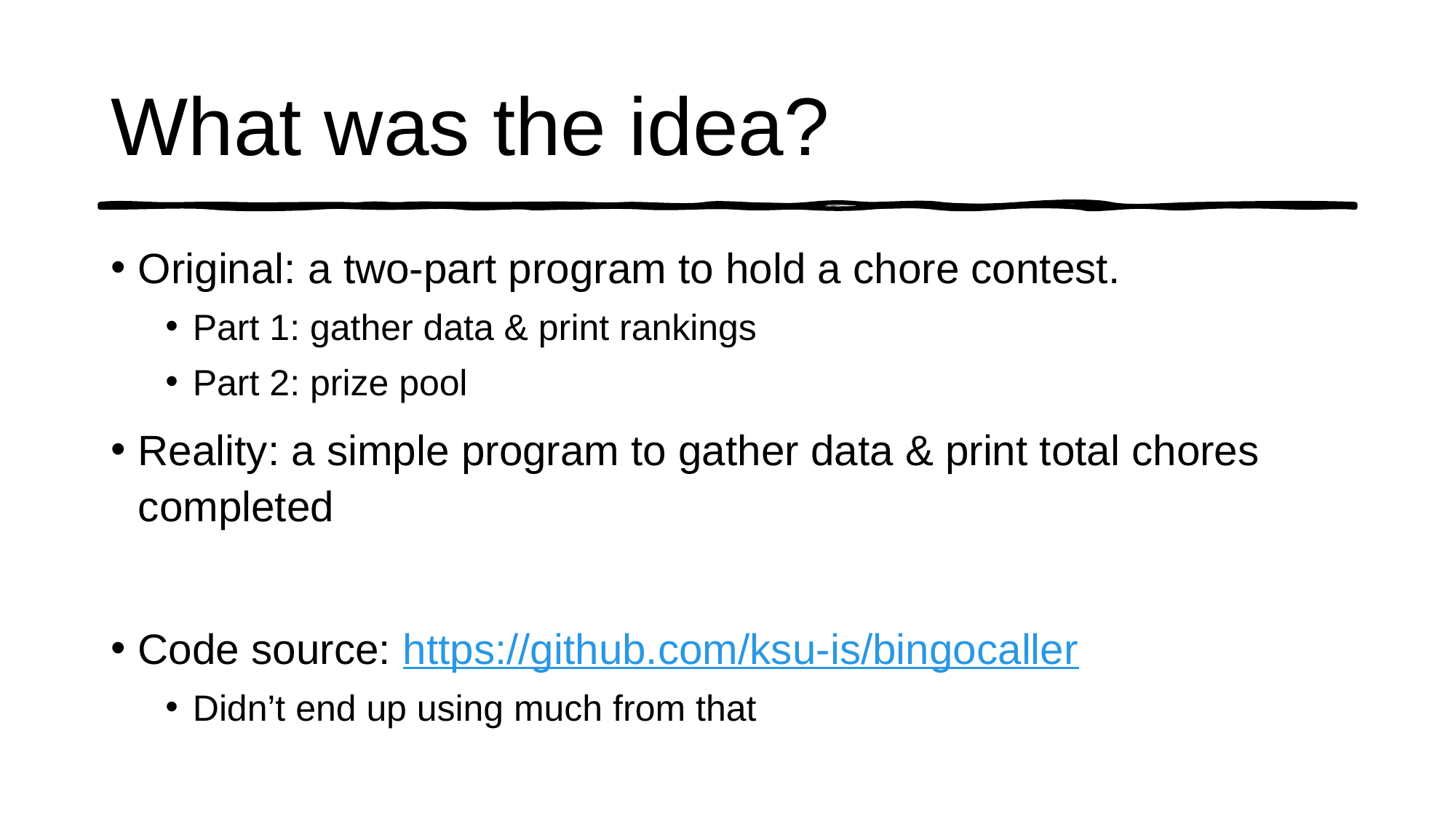

# What was the idea?
Original: a two-part program to hold a chore contest.
Part 1: gather data & print rankings
Part 2: prize pool
Reality: a simple program to gather data & print total chores completed

Code source: https://github.com/ksu-is/bingocaller
Didn’t end up using much from that